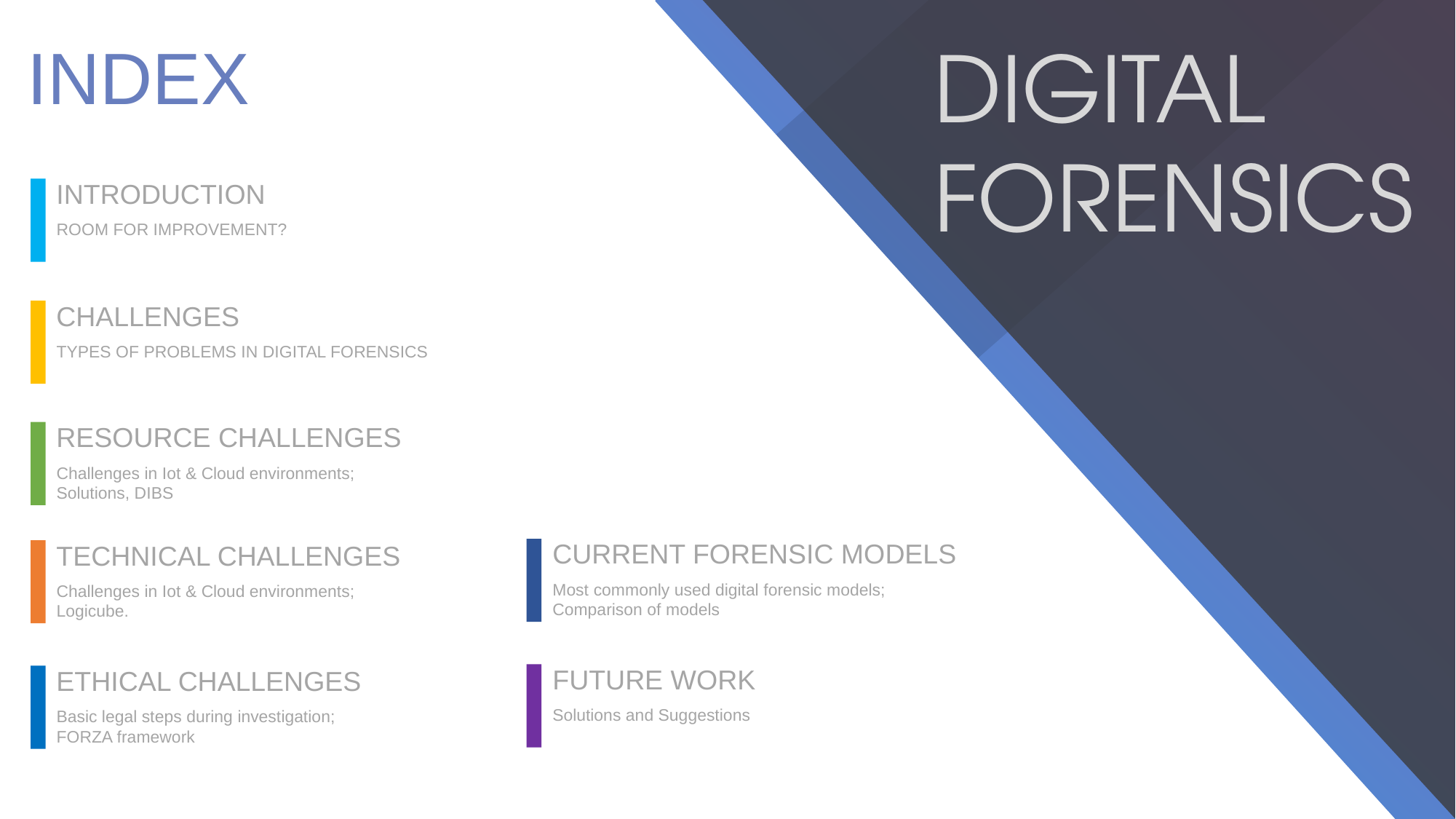

DIGITAL FORENSICS

INDEX
INTRODUCTION

ROOM FOR IMPROVEMENT?
CHALLENGES

TYPES OF PROBLEMS IN DIGITAL FORENSICS

RESOURCE CHALLENGES

Challenges in Iot & Cloud environments;
Solutions, DIBS
CURRENT FORENSIC MODELS
TECHNICAL CHALLENGES

Most commonly used digital forensic models;
Comparison of models
Challenges in Iot & Cloud environments;
Logicube.
FUTURE WORK
ETHICAL CHALLENGES

Solutions and Suggestions
Basic legal steps during investigation;
FORZA framework